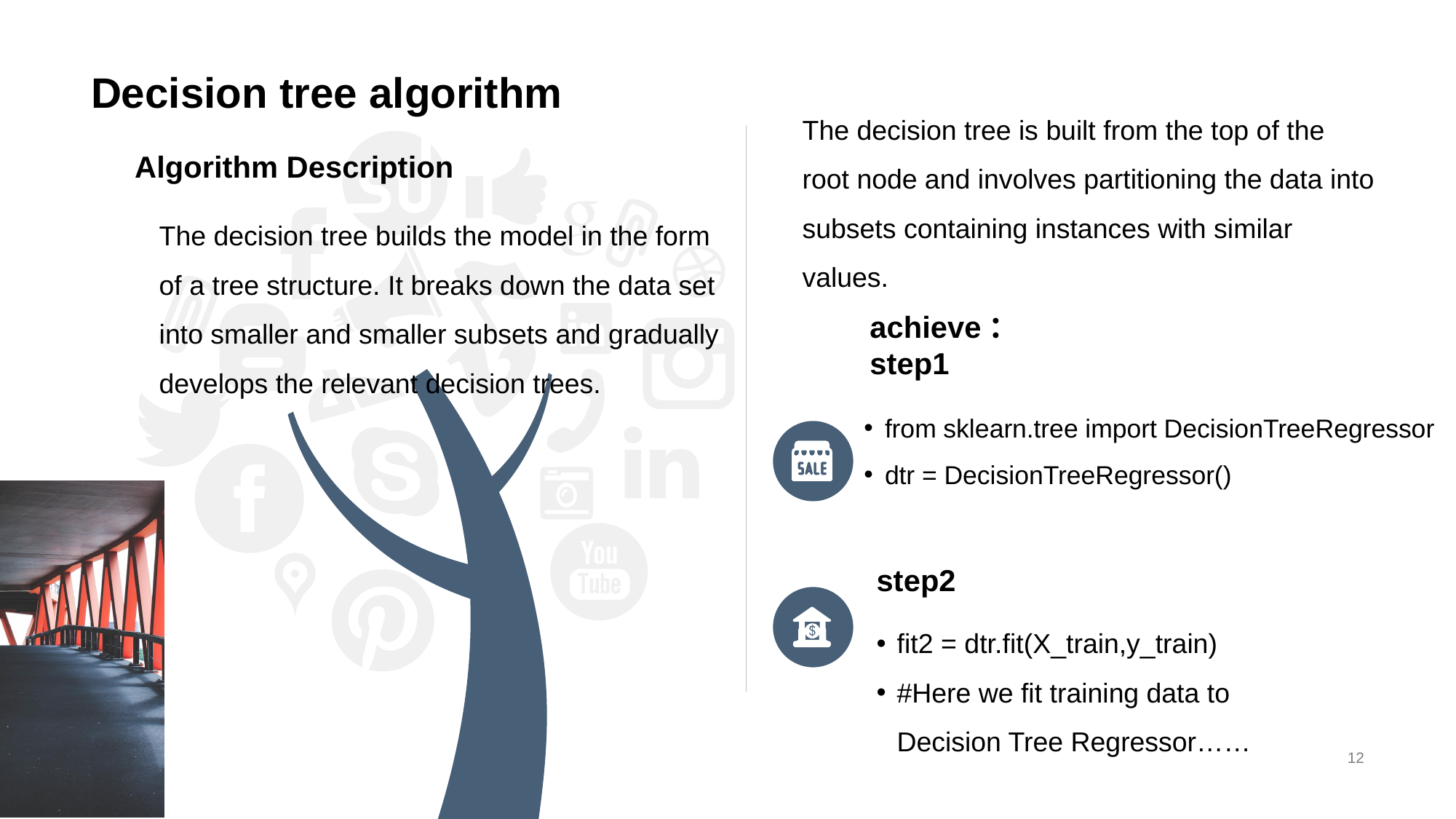

# Decision tree algorithm
The decision tree is built from the top of the root node and involves partitioning the data into subsets containing instances with similar values.

Algorithm Description
The decision tree builds the model in the form of a tree structure. It breaks down the data set into smaller and smaller subsets and gradually develops the relevant decision trees.
achieve：
step1
from sklearn.tree import DecisionTreeRegressor
dtr = DecisionTreeRegressor()

step2
fit2 = dtr.fit(X_train,y_train)
#Here we fit training data to Decision Tree Regressor……

12